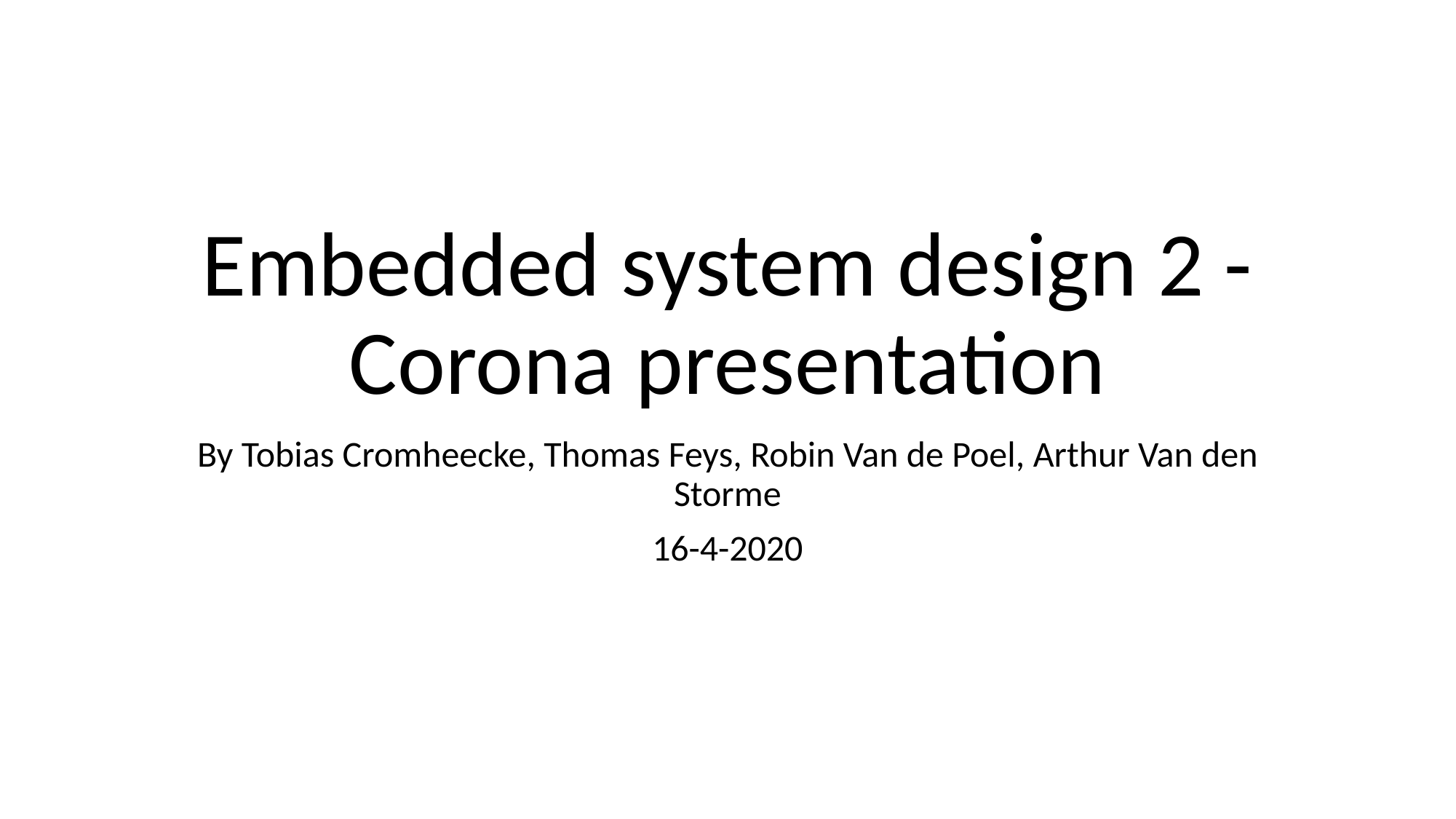

# Embedded system design 2 - Corona presentation
By Tobias Cromheecke, Thomas Feys, Robin Van de Poel, Arthur Van den Storme
16-4-2020